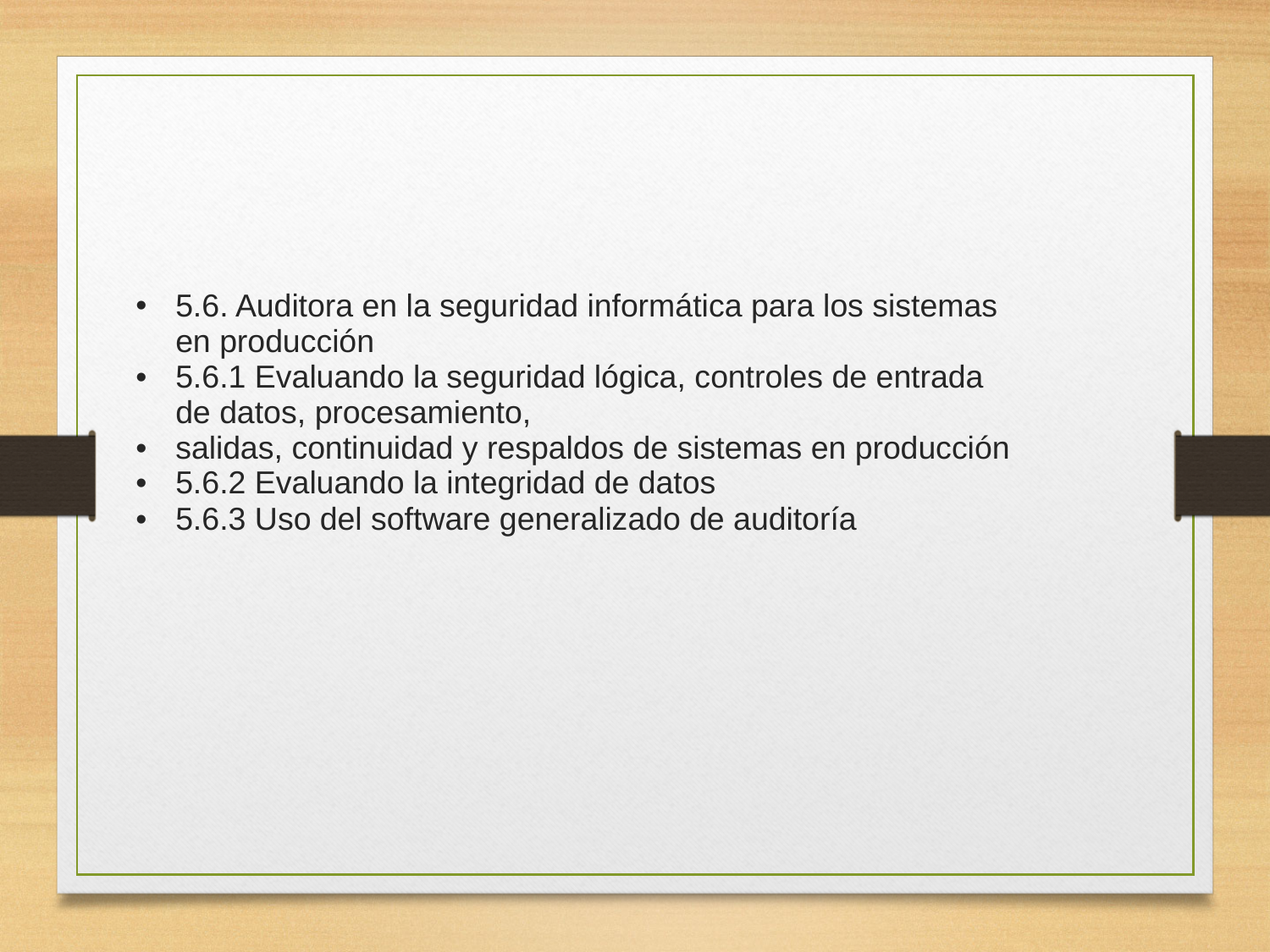

# 5.6. Auditora en la seguridad informática para los sistemas en producción
5.6.1 Evaluando la seguridad lógica, controles de entrada de datos, procesamiento,
salidas, continuidad y respaldos de sistemas en producción
5.6.2 Evaluando la integridad de datos
5.6.3 Uso del software generalizado de auditoría